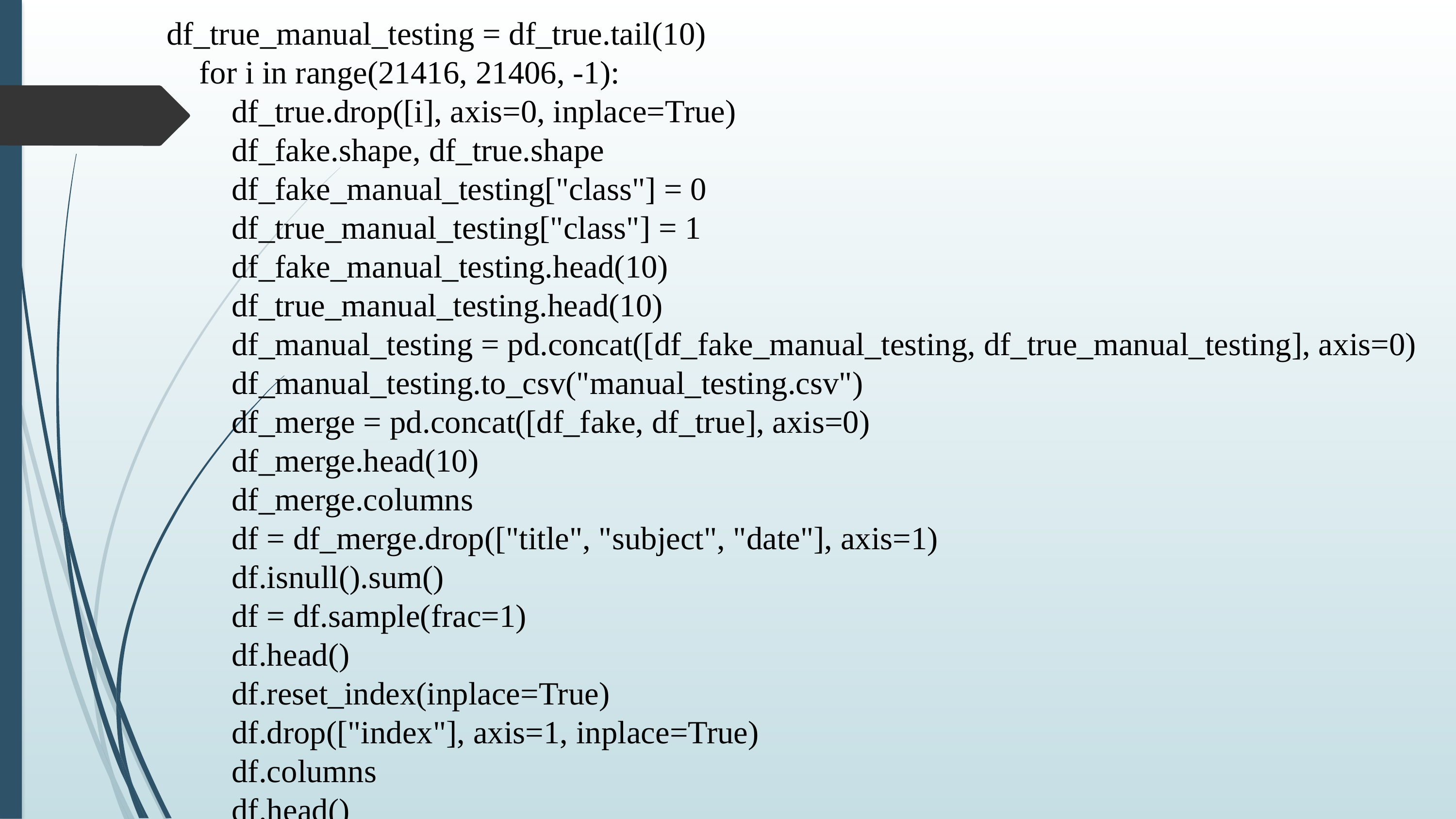

df_true_manual_testing = df_true.tail(10)
    for i in range(21416, 21406, -1):
        df_true.drop([i], axis=0, inplace=True)
        df_fake.shape, df_true.shape
        df_fake_manual_testing["class"] = 0
        df_true_manual_testing["class"] = 1
        df_fake_manual_testing.head(10)
        df_true_manual_testing.head(10)
        df_manual_testing = pd.concat([df_fake_manual_testing, df_true_manual_testing], axis=0)
        df_manual_testing.to_csv("manual_testing.csv")
        df_merge = pd.concat([df_fake, df_true], axis=0)
        df_merge.head(10)
        df_merge.columns
        df = df_merge.drop(["title", "subject", "date"], axis=1)
        df.isnull().sum()
        df = df.sample(frac=1)
        df.head()
        df.reset_index(inplace=True)
        df.drop(["index"], axis=1, inplace=True)
        df.columns
        df.head()